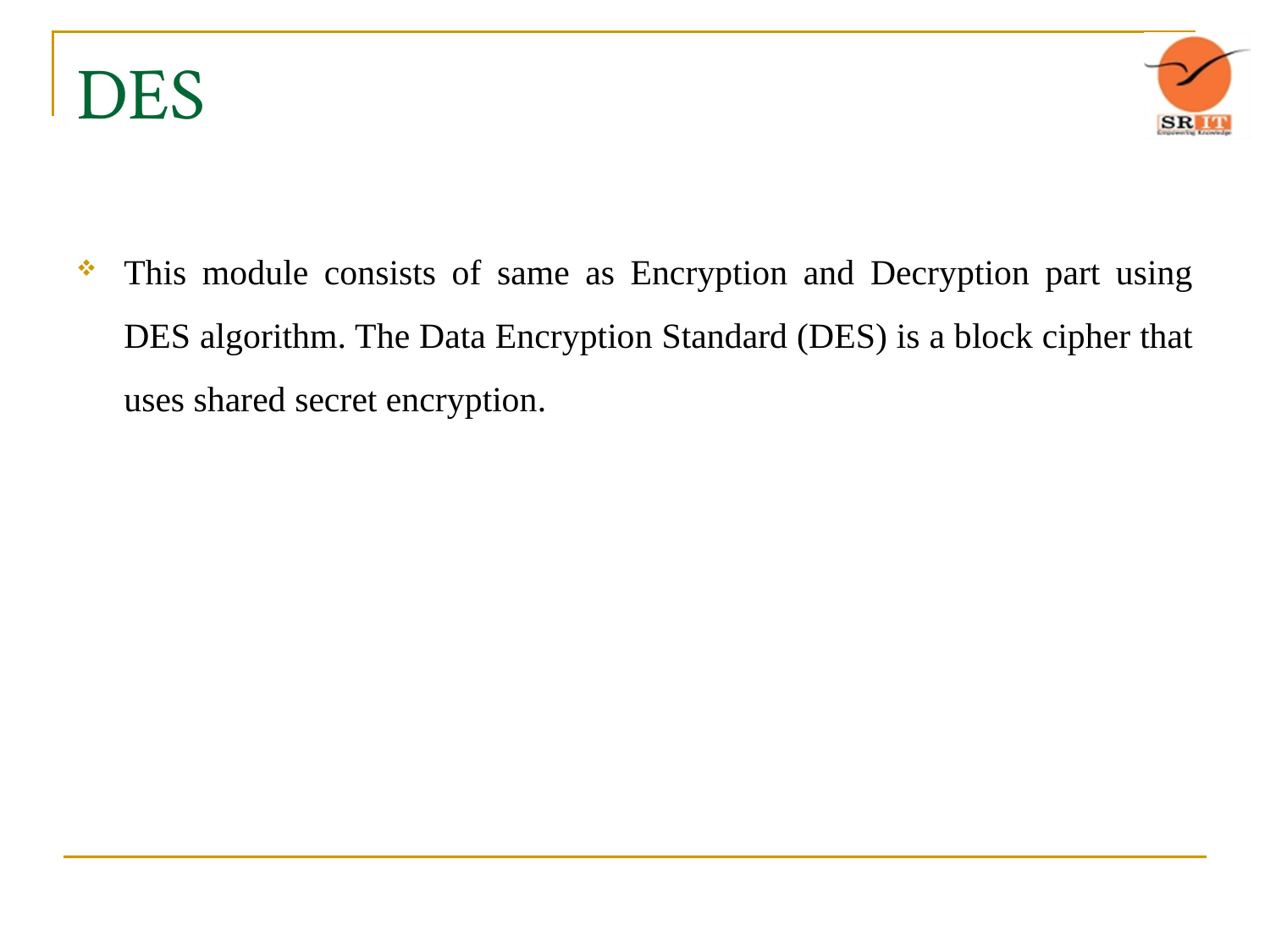

# DES
This module consists of same as Encryption and Decryption part using DES algorithm. The Data Encryption Standard (DES) is a block cipher that uses shared secret encryption.